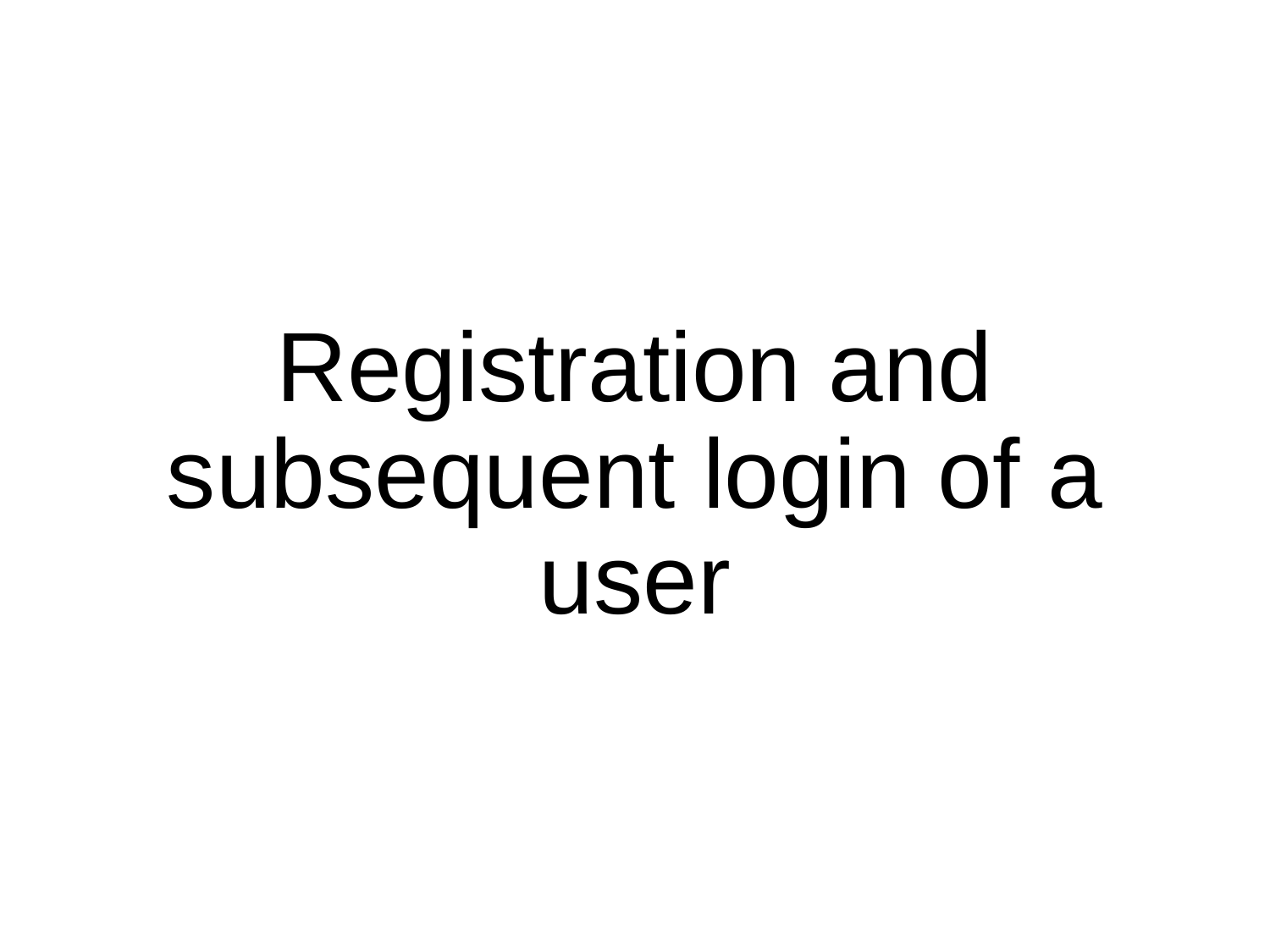

# Registration and subsequent login of a user